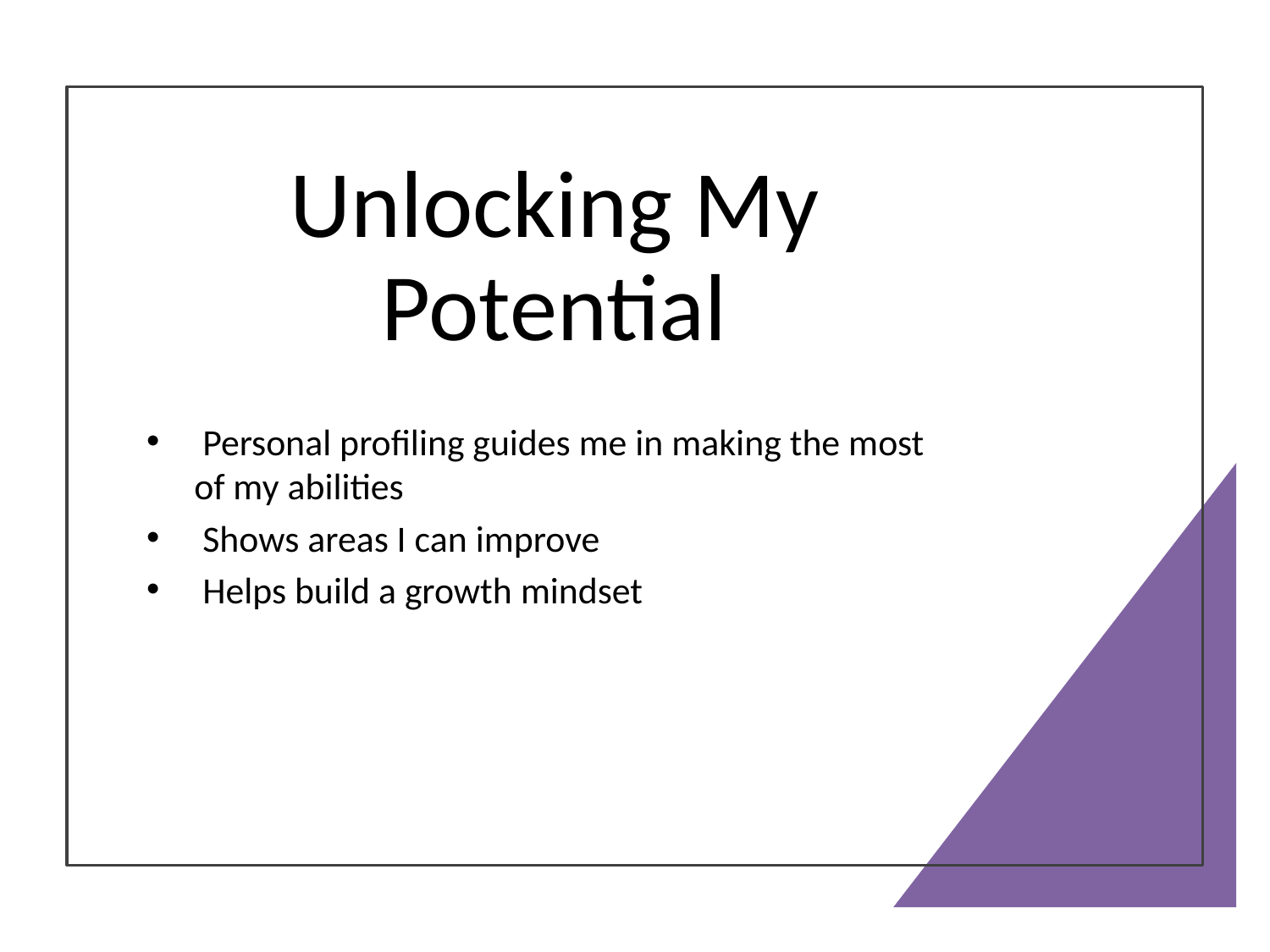

# Unlocking My Potential
 Personal profiling guides me in making the most of my abilities
 Shows areas I can improve
 Helps build a growth mindset